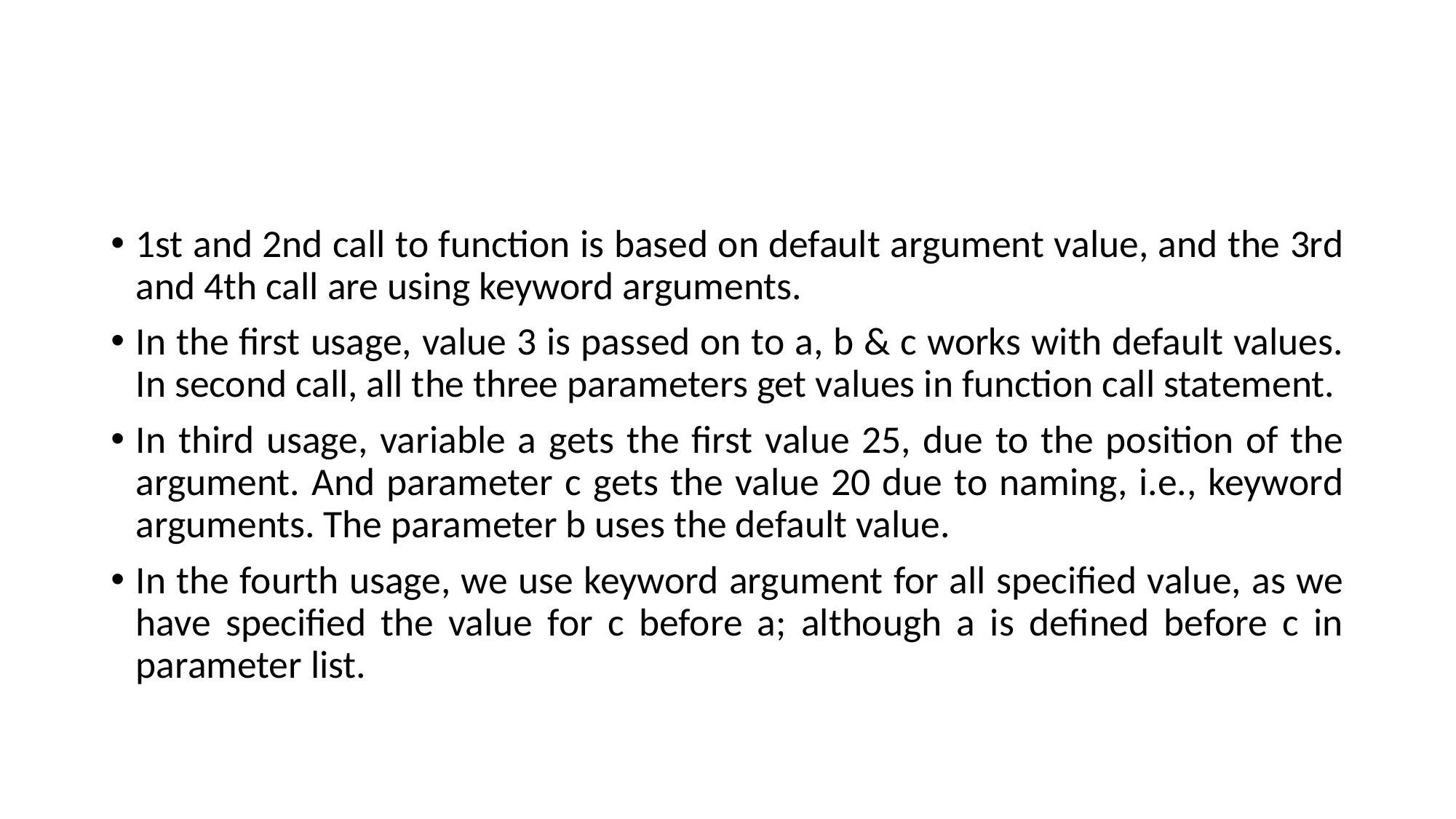

#
1st and 2nd call to function is based on default argument value, and the 3rd and 4th call are using keyword arguments.
In the first usage, value 3 is passed on to a, b & c works with default values. In second call, all the three parameters get values in function call statement.
In third usage, variable a gets the first value 25, due to the position of the argument. And parameter c gets the value 20 due to naming, i.e., keyword arguments. The parameter b uses the default value.
In the fourth usage, we use keyword argument for all specified value, as we have specified the value for c before a; although a is defined before c in parameter list.